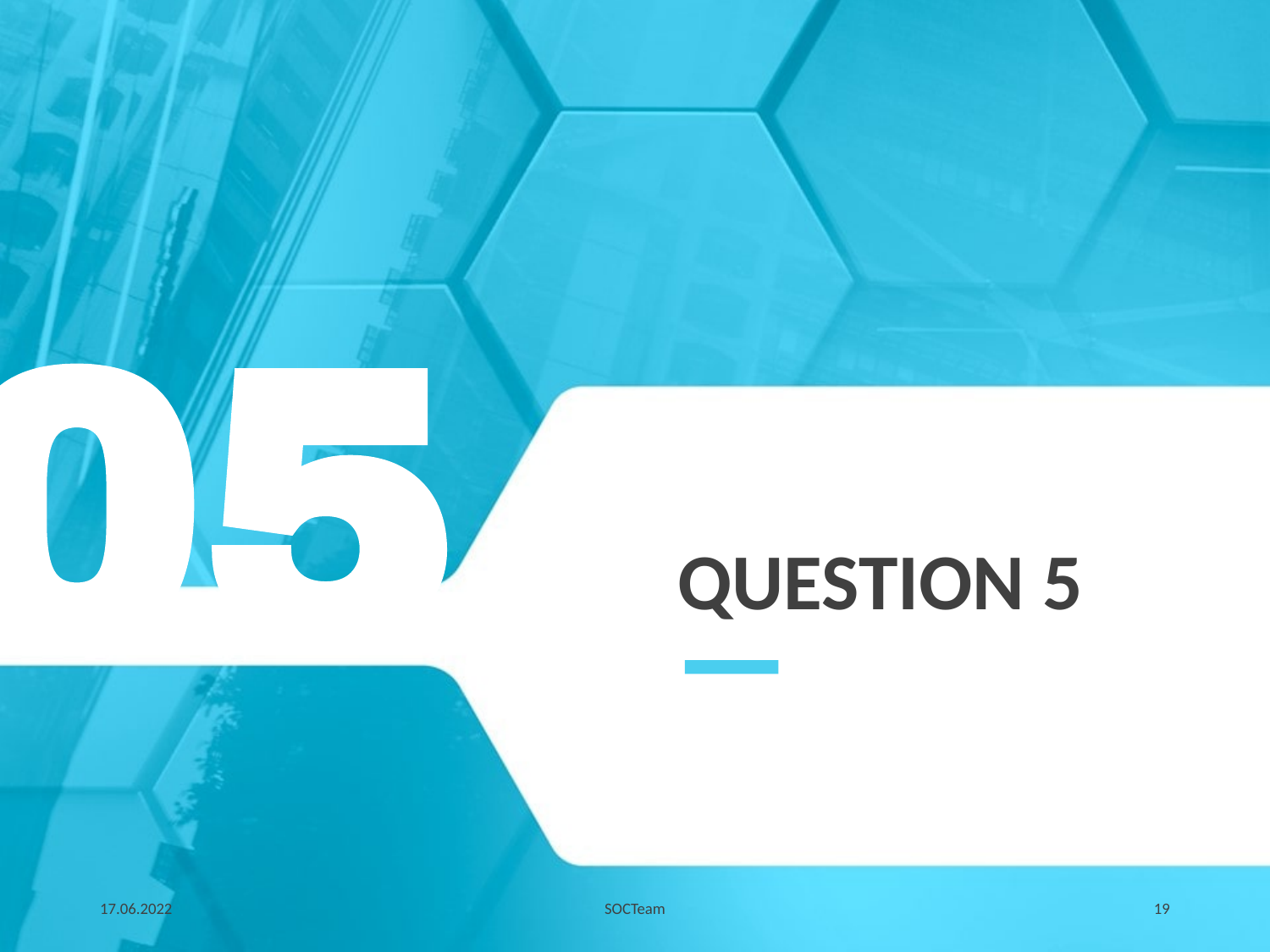

05
# Question 5

17.06.2022
SOCTeam
19